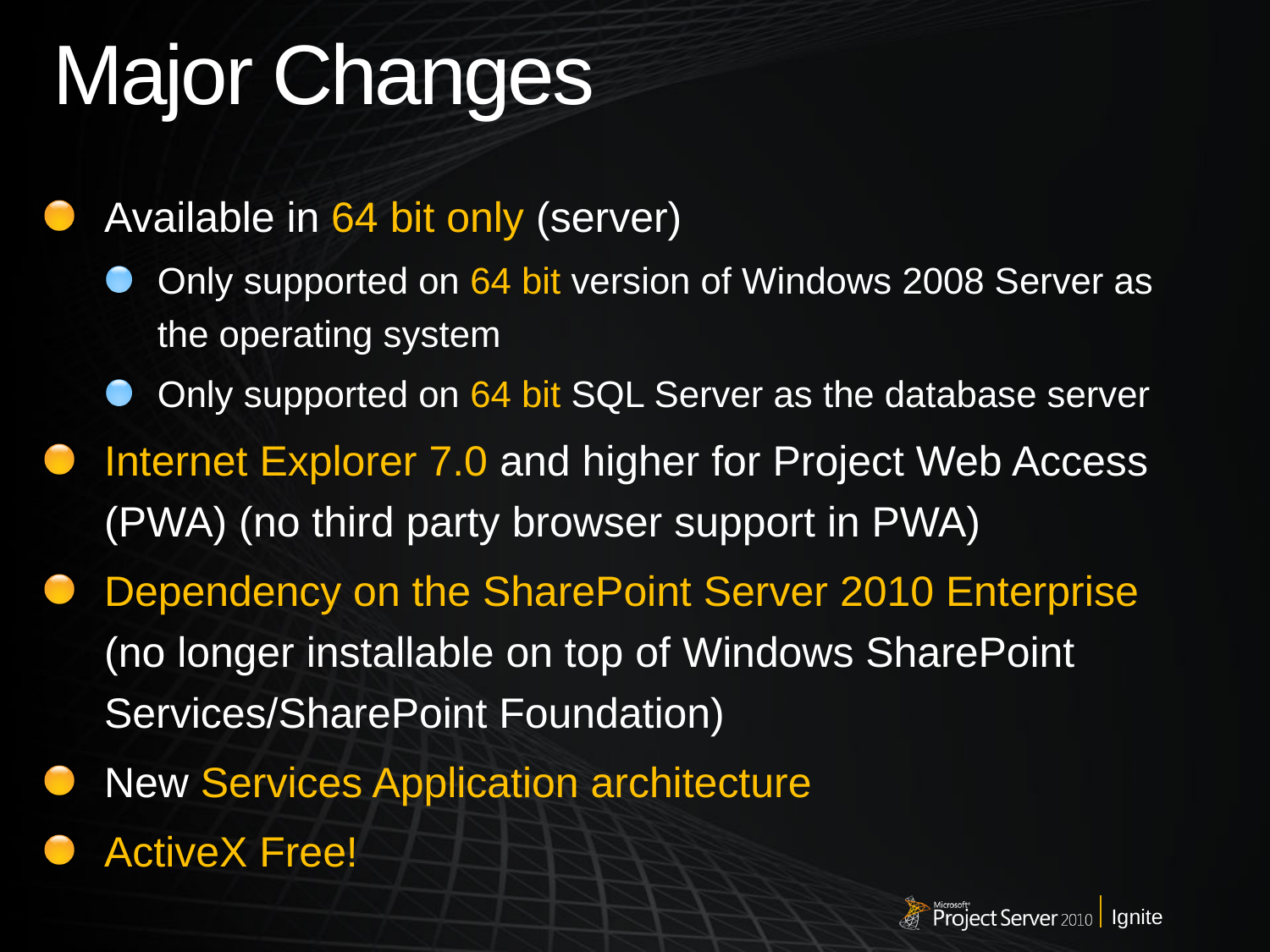

# Major Changes
Available in 64 bit only (server)
Only supported on 64 bit version of Windows 2008 Server as the operating system
Only supported on 64 bit SQL Server as the database server
Internet Explorer 7.0 and higher for Project Web Access (PWA) (no third party browser support in PWA)
Dependency on the SharePoint Server 2010 Enterprise (no longer installable on top of Windows SharePoint Services/SharePoint Foundation)
New Services Application architecture
ActiveX Free!